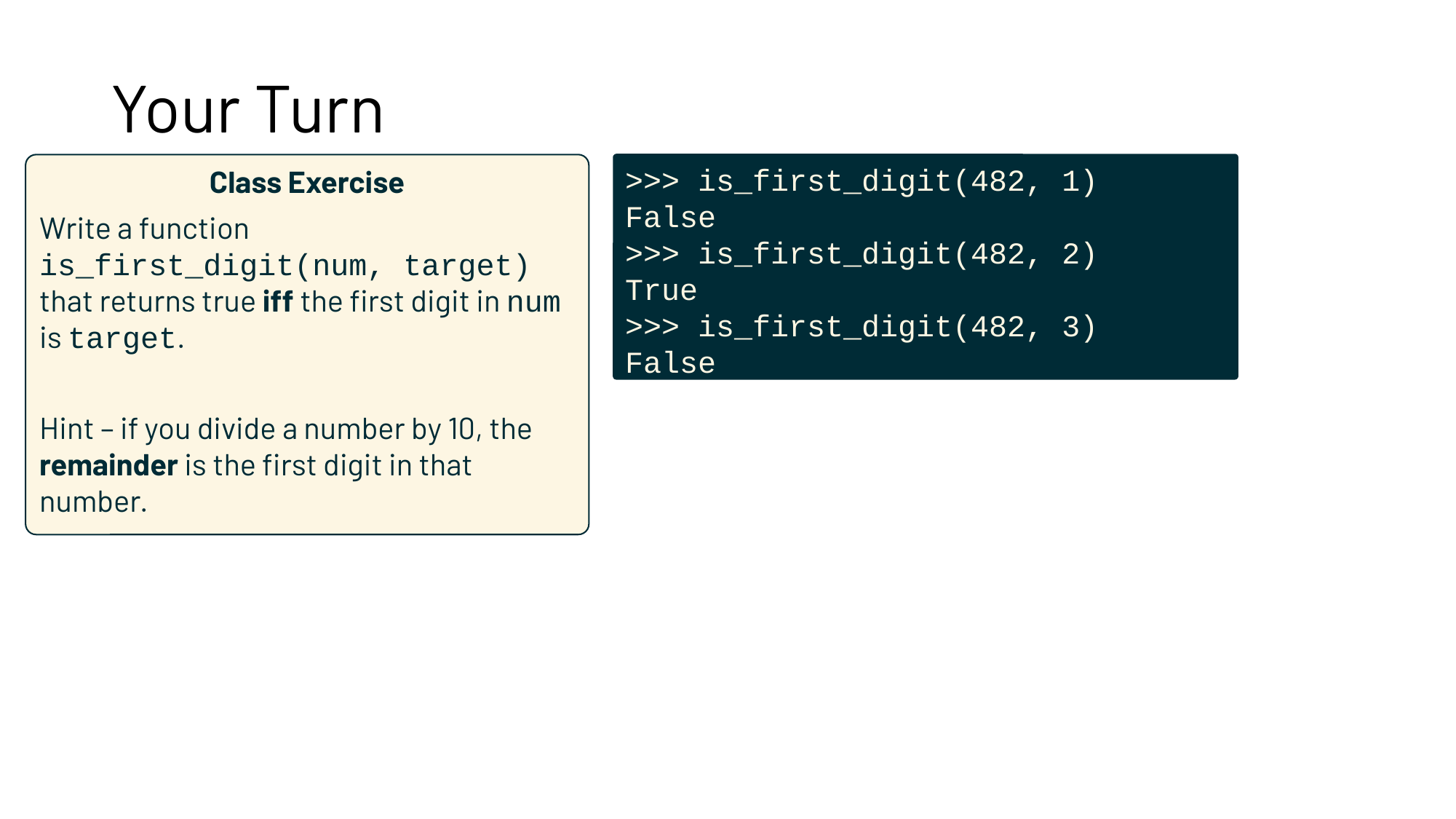

# Your Turn
Class Exercise
Write a function is_first_digit(num, target) that returns true iff the first digit in num is target.

Hint – if you divide a number by 10, the remainder is the first digit in that number.

>>> is_first_digit(482, 1)
False
>>> is_first_digit(482, 2)
True
>>> is_first_digit(482, 3)
False